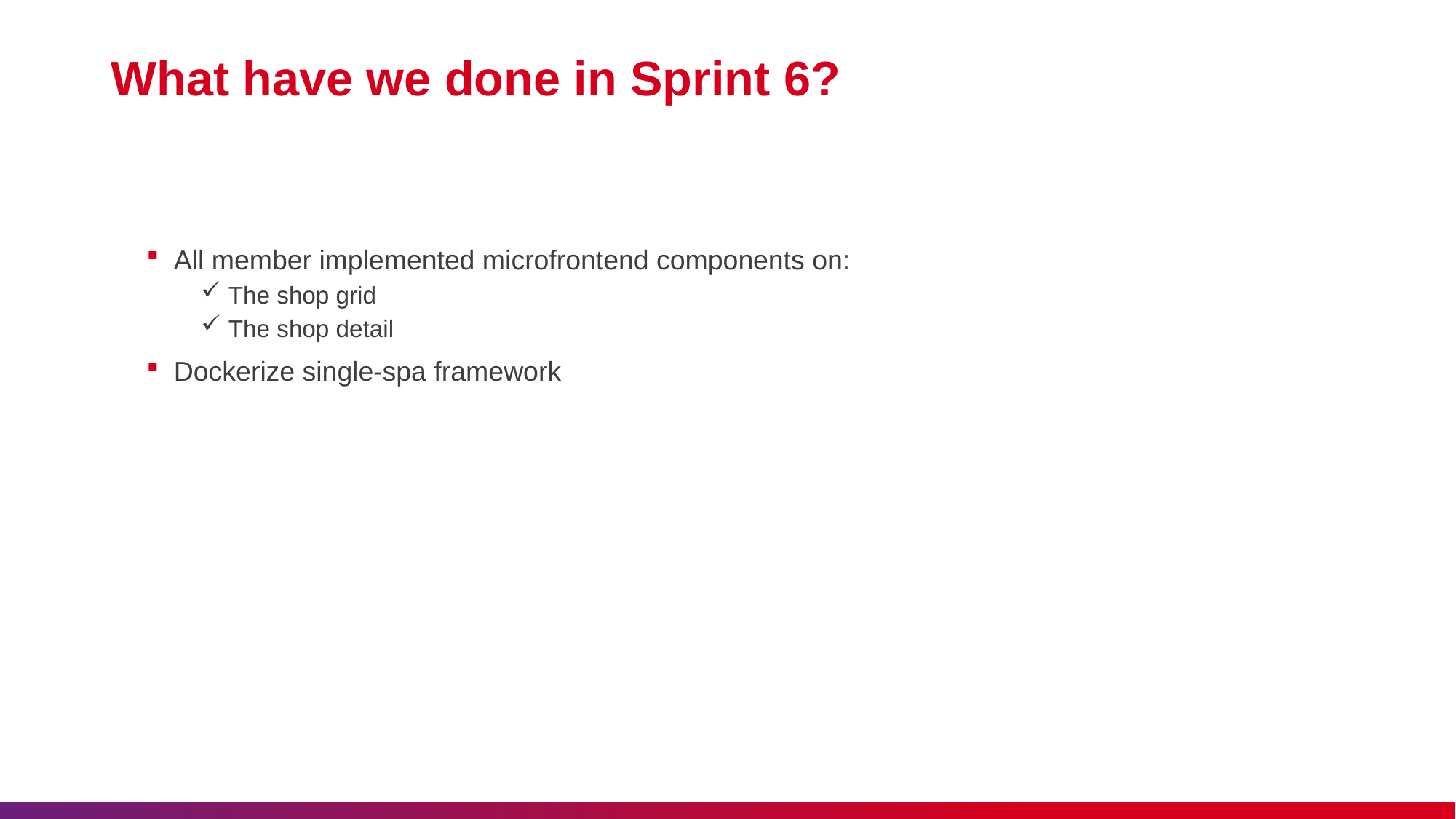

# What have we done in Sprint 6?
All member implemented microfrontend components on:
The shop grid
The shop detail
Dockerize single-spa framework